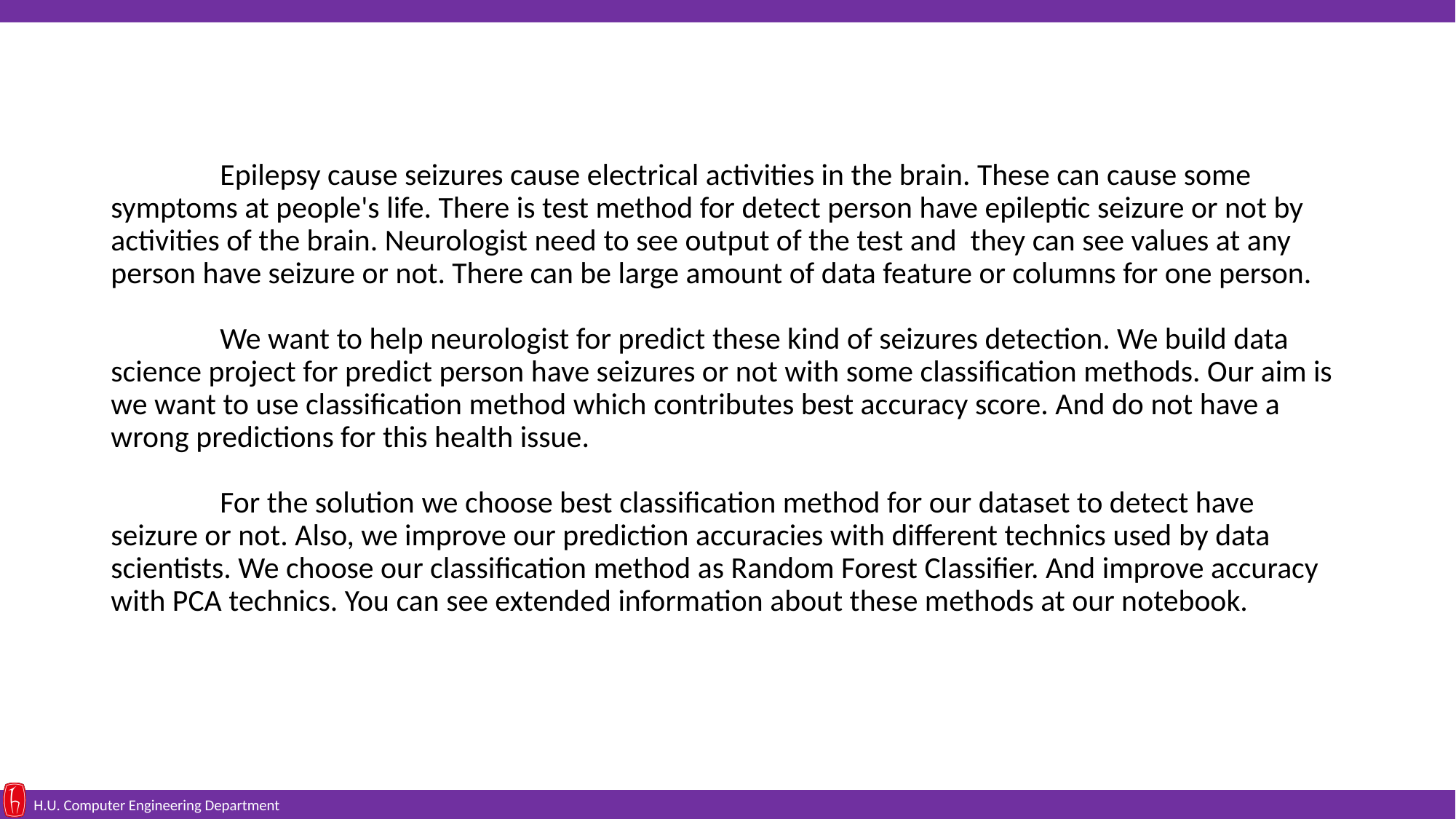

# Epilepsy cause seizures cause electrical activities in the brain. These can cause some symptoms at people's life. There is test method for detect person have epileptic seizure or not by activities of the brain. Neurologist need to see output of the test and  they can see values at any person have seizure or not. There can be large amount of data feature or columns for one person. We want to help neurologist for predict these kind of seizures detection. We build data science project for predict person have seizures or not with some classification methods. Our aim is we want to use classification method which contributes best accuracy score. And do not have a wrong predictions for this health issue. For the solution we choose best classification method for our dataset to detect have seizure or not. Also, we improve our prediction accuracies with different technics used by data scientists. We choose our classification method as Random Forest Classifier. And improve accuracy with PCA technics. You can see extended information about these methods at our notebook.